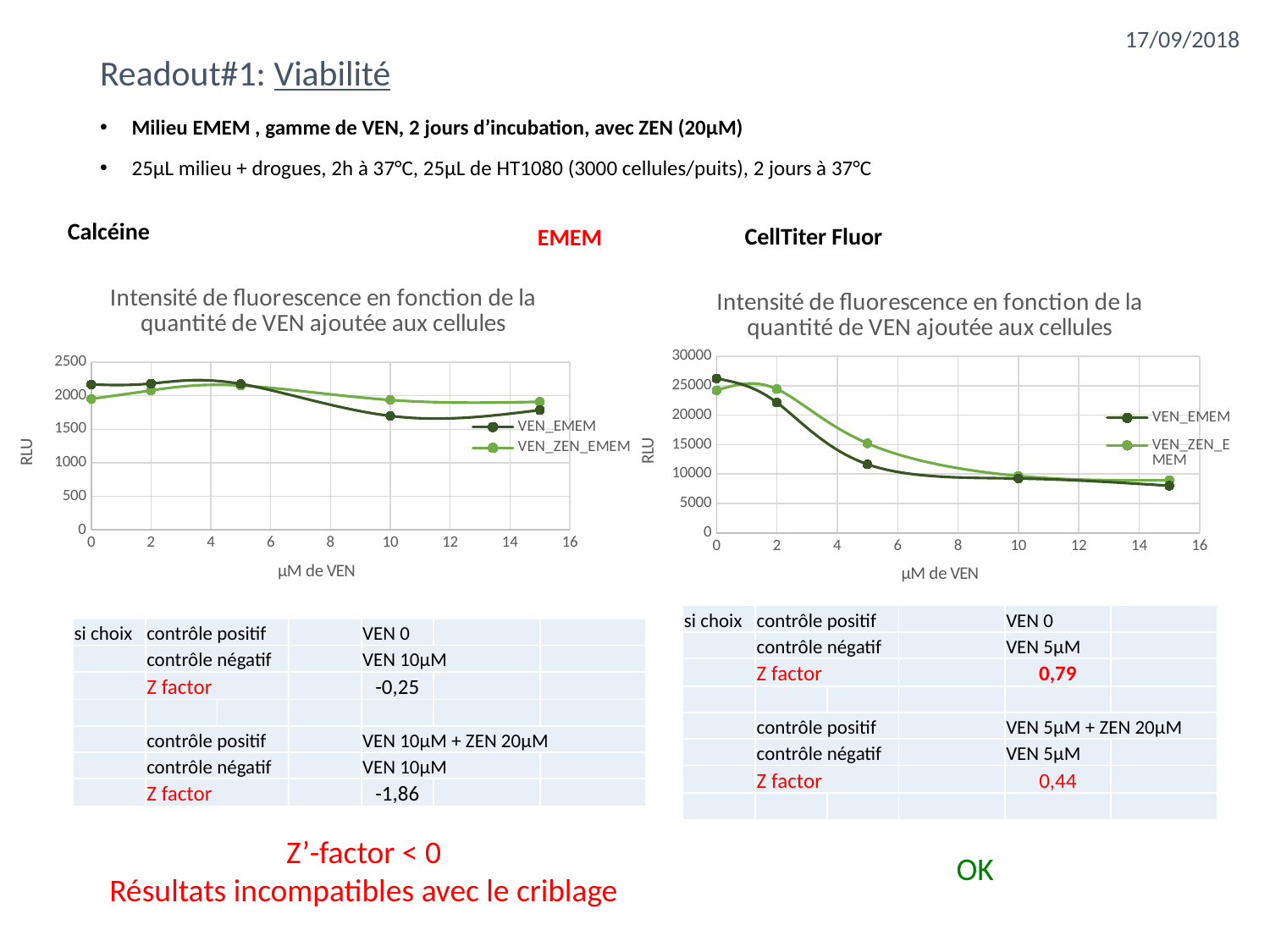

# Readout#1: Viabilité
17/09/2018
Milieu EMEM , gamme de VEN, 2 jours d’incubation, avec ZEN (20µM)
25µL milieu + drogues, 2h à 37°C, 25µL de HT1080 (3000 cellules/puits), 2 jours à 37°C
Calcéine
CellTiter Fluor
EMEM

### Chart: Intensité de fluorescence en fonction de la quantité de VEN ajoutée aux cellules

| Category |  |  |
|---|---|---|

### Chart: Intensité de fluorescence en fonction de la quantité de VEN ajoutée aux cellules

| Category |  |  |
|---|---|---|
| si choix | contrôle positif |  |  | VEN 0 |  |
| --- | --- | --- | --- | --- | --- |
|  | contrôle négatif |  |  | VEN 5µM |  |
|  | Z factor |  |  | 0,79 |  |
|  |  |  |  |  |  |
|  | contrôle positif |  |  | VEN 5µM + ZEN 20µM |  |
|  | contrôle négatif |  |  | VEN 5µM |  |
|  | Z factor |  |  | 0,44 |  |
|  |  |  |  |  |  |
| si choix | contrôle positif |  |  | VEN 0 |  |  |
| --- | --- | --- | --- | --- | --- | --- |
|  | contrôle négatif |  |  | VEN 10µM |  |  |
|  | Z factor |  |  | -0,25 |  |  |
|  |  |  |  |  |  |  |
|  | contrôle positif |  |  | VEN 10µM + ZEN 20µM |  |  |
|  | contrôle négatif |  |  | VEN 10µM |  |  |
|  | Z factor |  |  | -1,86 |  |  |
Z’-factor < 0
Résultats incompatibles avec le criblage
OK